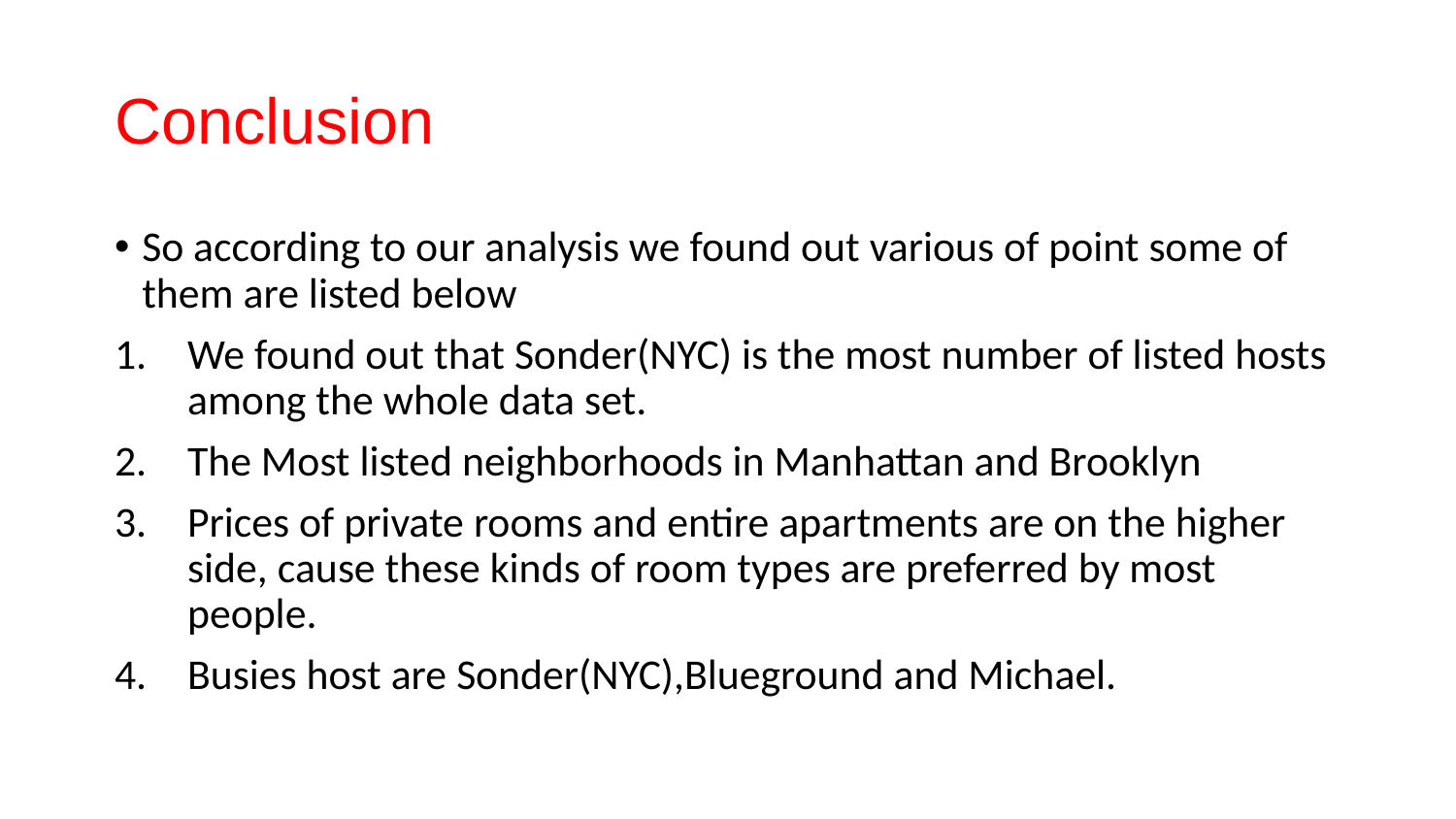

# Conclusion
So according to our analysis we found out various of point some of them are listed below
We found out that Sonder(NYC) is the most number of listed hosts among the whole data set.
The Most listed neighborhoods in Manhattan and Brooklyn
Prices of private rooms and entire apartments are on the higher side, cause these kinds of room types are preferred by most people.
Busies host are Sonder(NYC),Blueground and Michael.